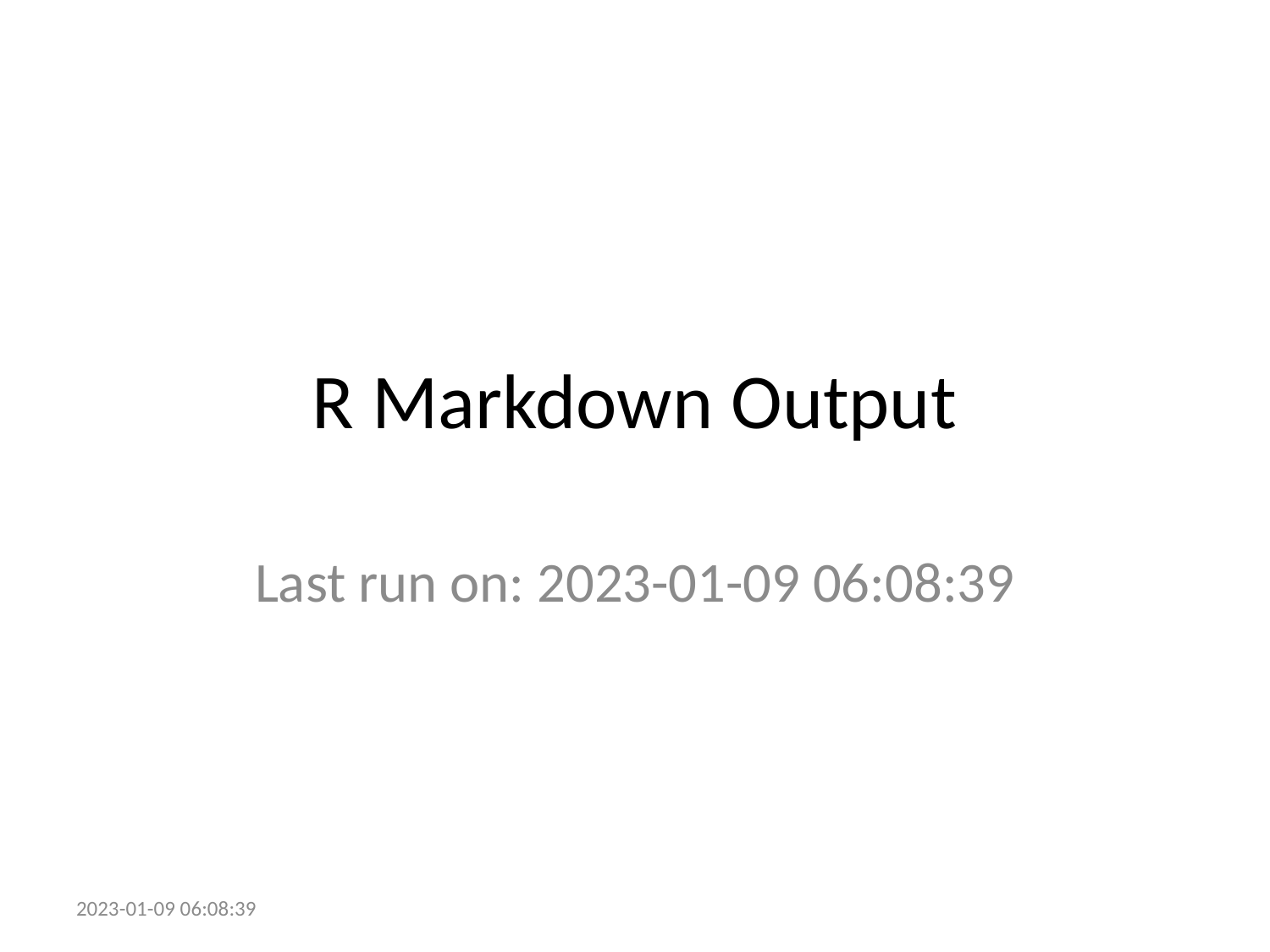

# R Markdown Output
Last run on: 2023-01-09 06:08:39
2023-01-09 06:08:39